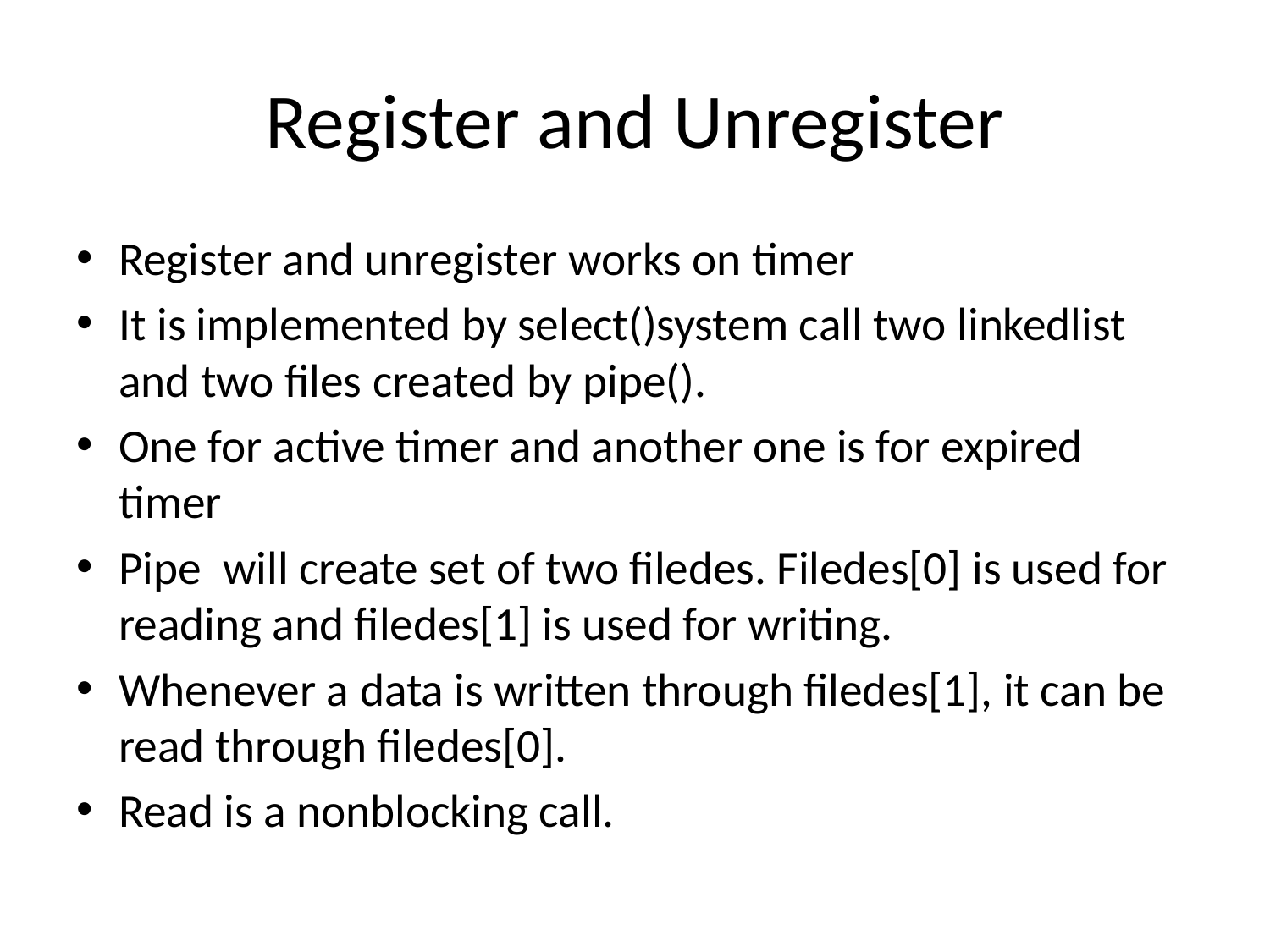

# Register and Unregister
Register and unregister works on timer
It is implemented by select()system call two linkedlist and two files created by pipe().
One for active timer and another one is for expired timer
Pipe  will create set of two filedes. Filedes[0] is used for reading and filedes[1] is used for writing.
Whenever a data is written through filedes[1], it can be read through filedes[0].
Read is a nonblocking call.